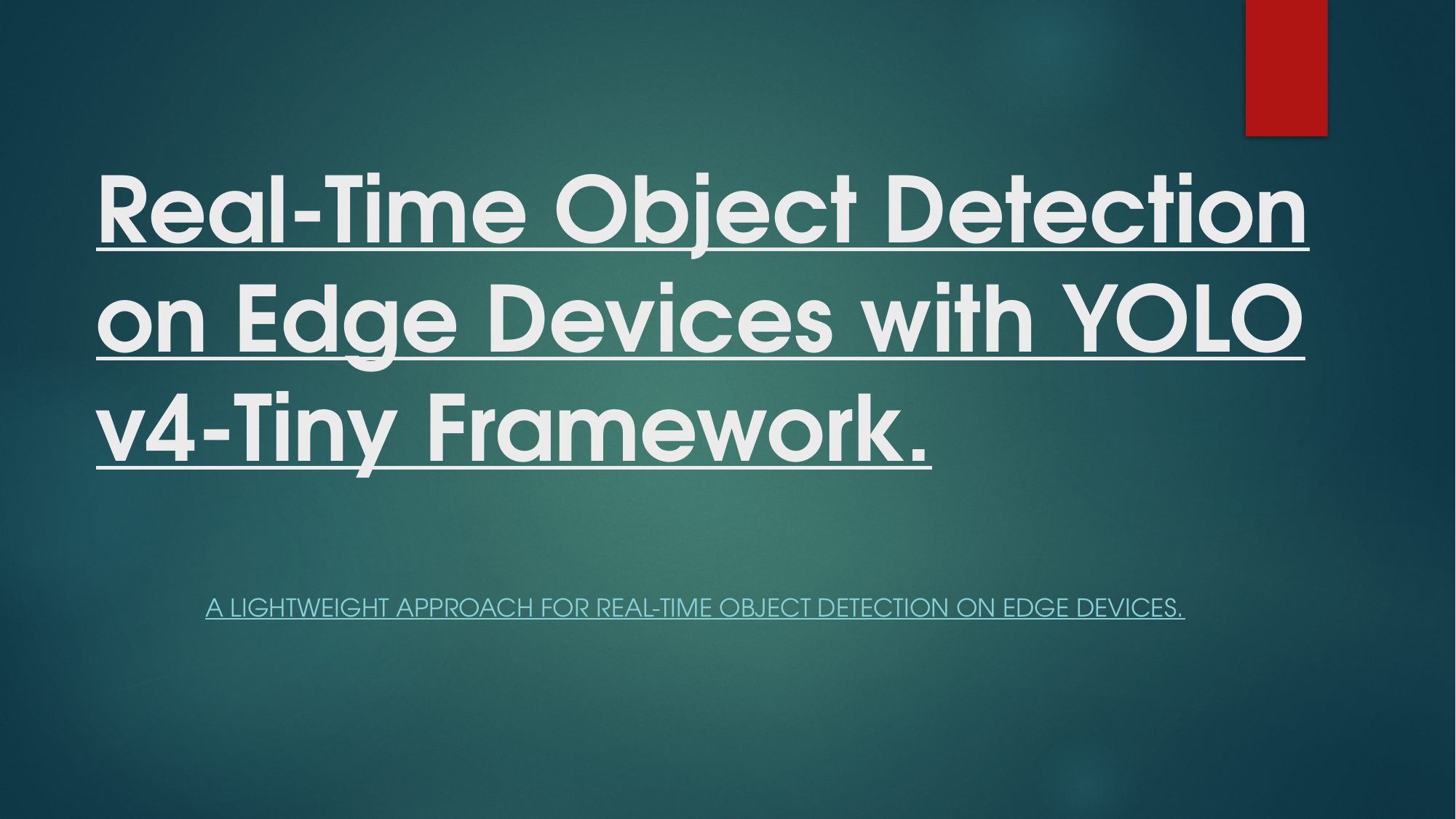

# Real-Time Object Detection on Edge Devices with YOLO v4-Tiny Framework.
A Lightweight Approach for Real-Time Object Detection on edge devices.